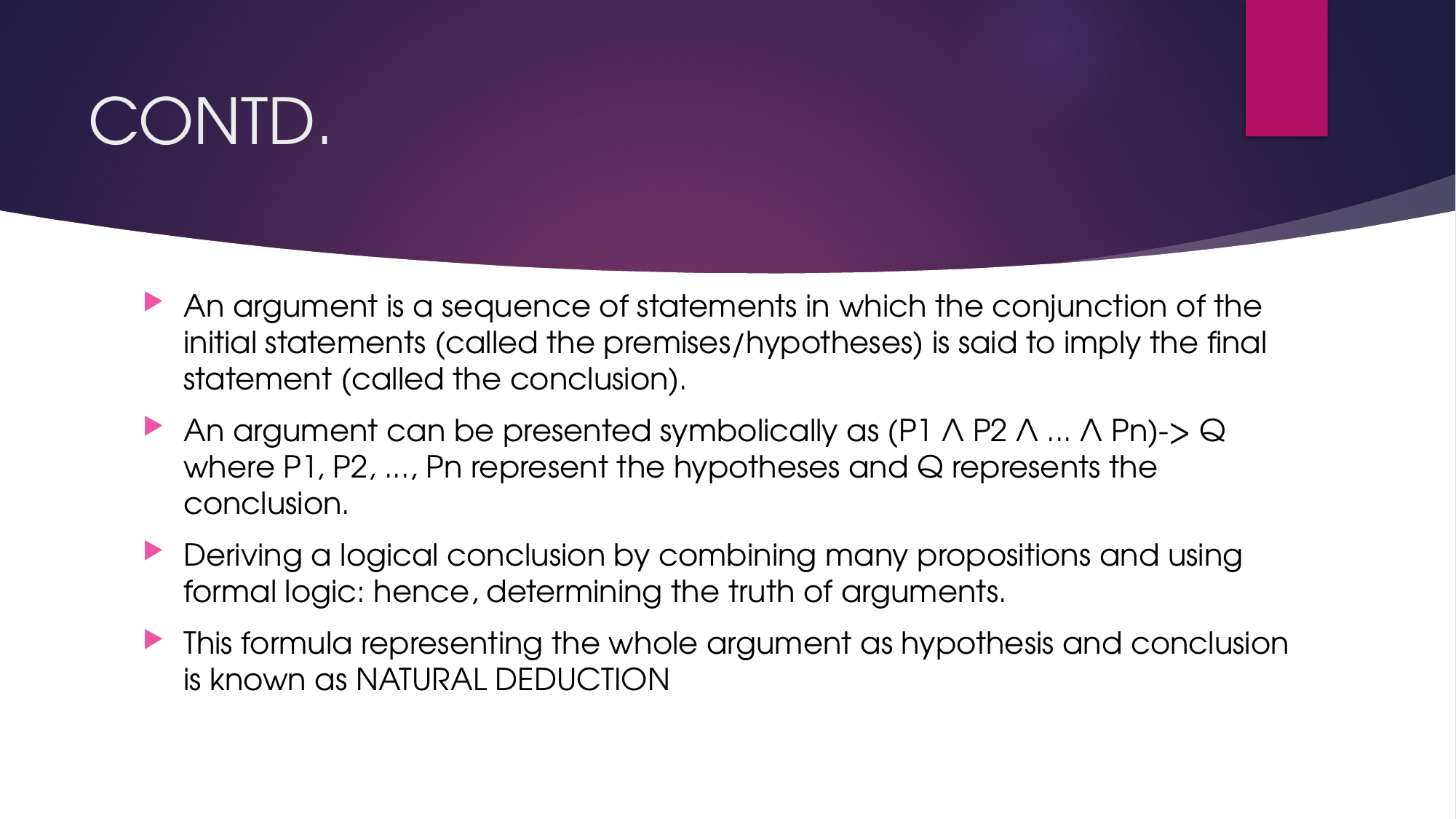

# CONTD.

An argument is a sequence of statements in which the conjunction of the initial statements (called the premises/hypotheses) is said to imply the final statement (called the conclusion).
An argument can be presented symbolically as (P1 Λ P2 Λ ... Λ Pn)-> Q where P1, P2, ..., Pn represent the hypotheses and Q represents the conclusion.
Deriving a logical conclusion by combining many propositions and using formal logic: hence, determining the truth of arguments.
This formula representing the whole argument as hypothesis and conclusion is known as NATURAL DEDUCTION